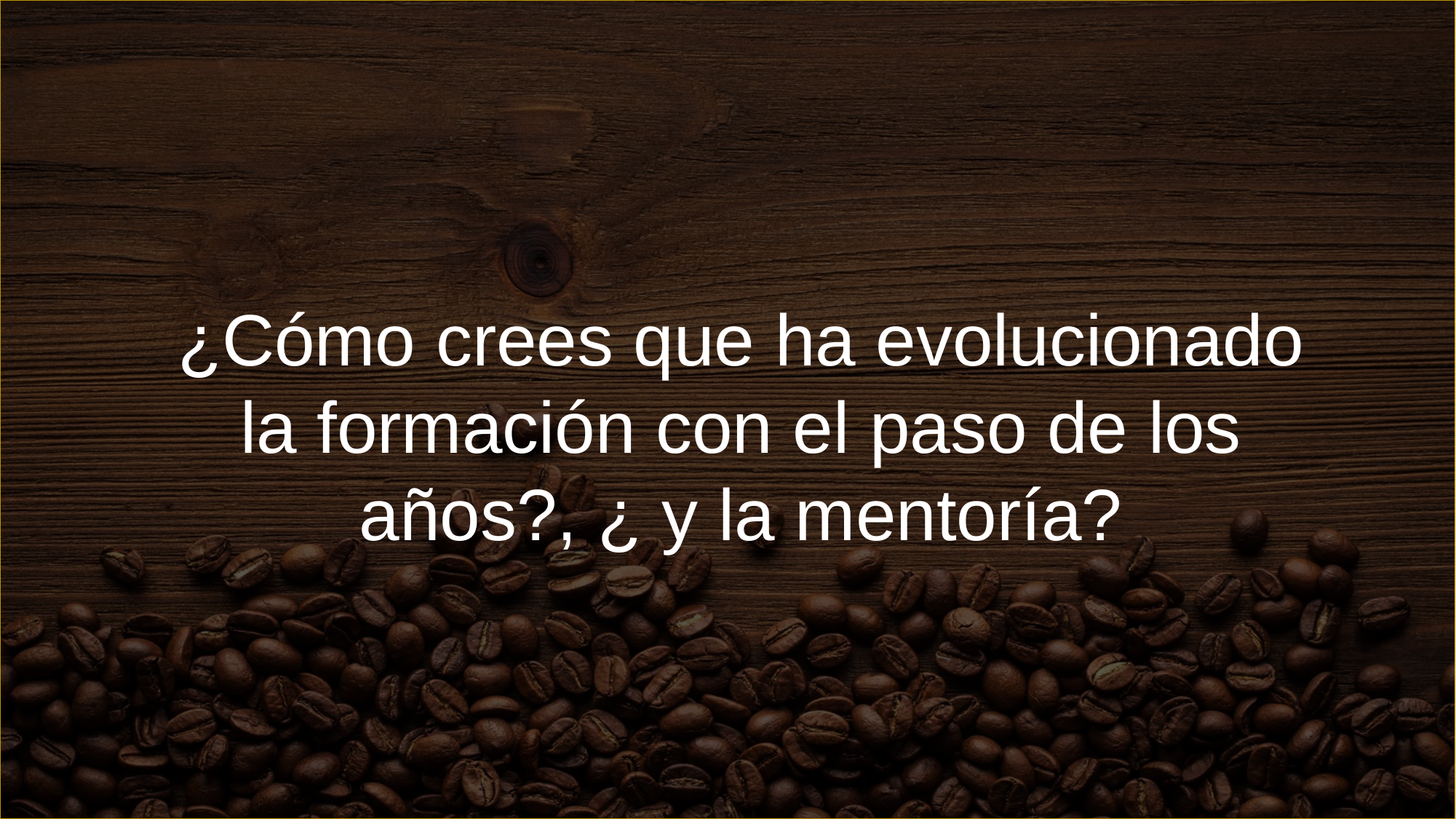

¿Cómo crees que ha evolucionado la formación con el paso de los años?, ¿ y la mentoría?